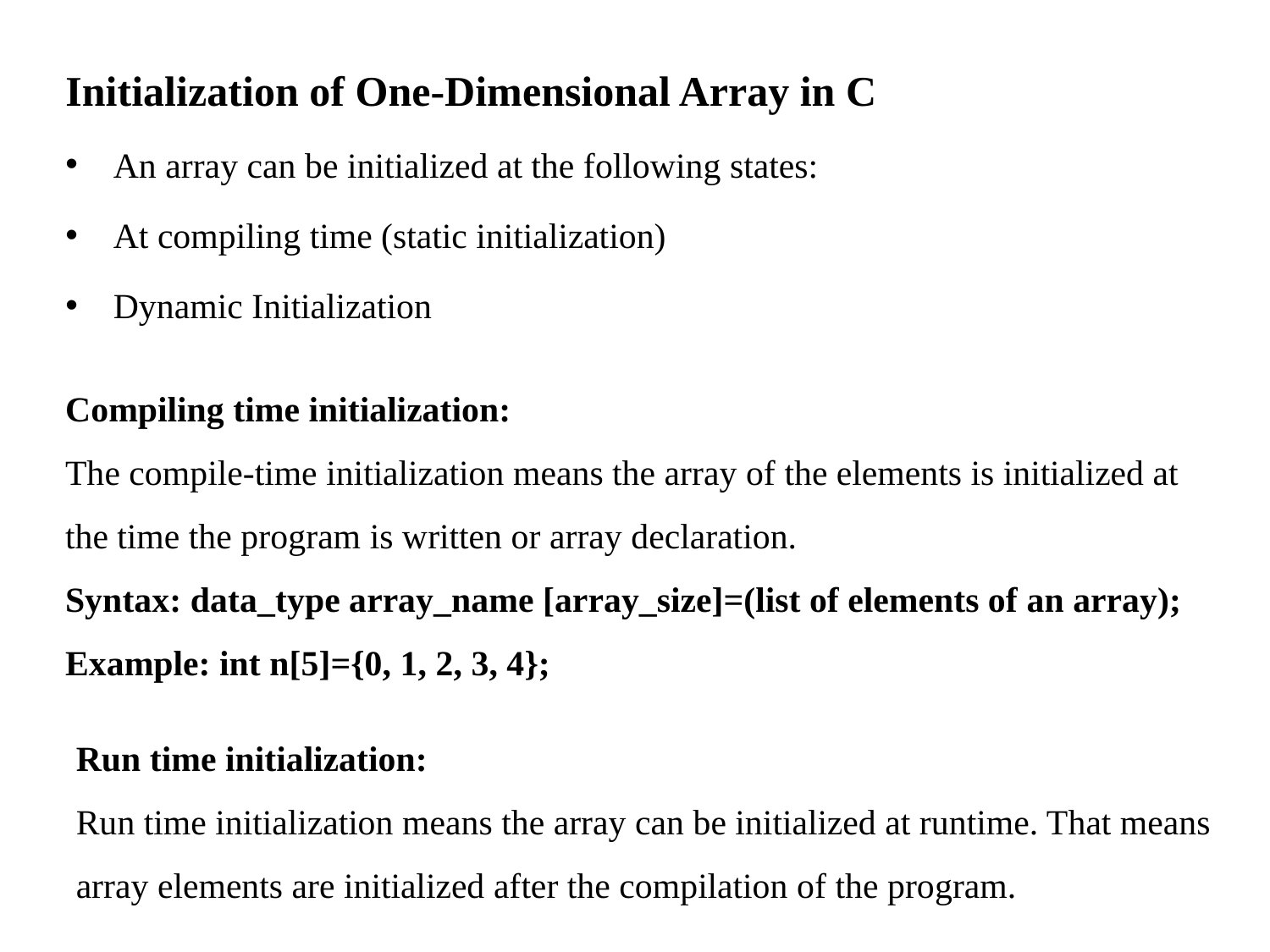

Initialization of One-Dimensional Array in C
An array can be initialized at the following states:
At compiling time (static initialization)
Dynamic Initialization

Compiling time initialization:
The compile-time initialization means the array of the elements is initialized at the time the program is written or array declaration.
Syntax: data_type array_name [array_size]=(list of elements of an array);
Example: int n[5]={0, 1, 2, 3, 4};
Run time initialization:
Run time initialization means the array can be initialized at runtime. That means array elements are initialized after the compilation of the program.